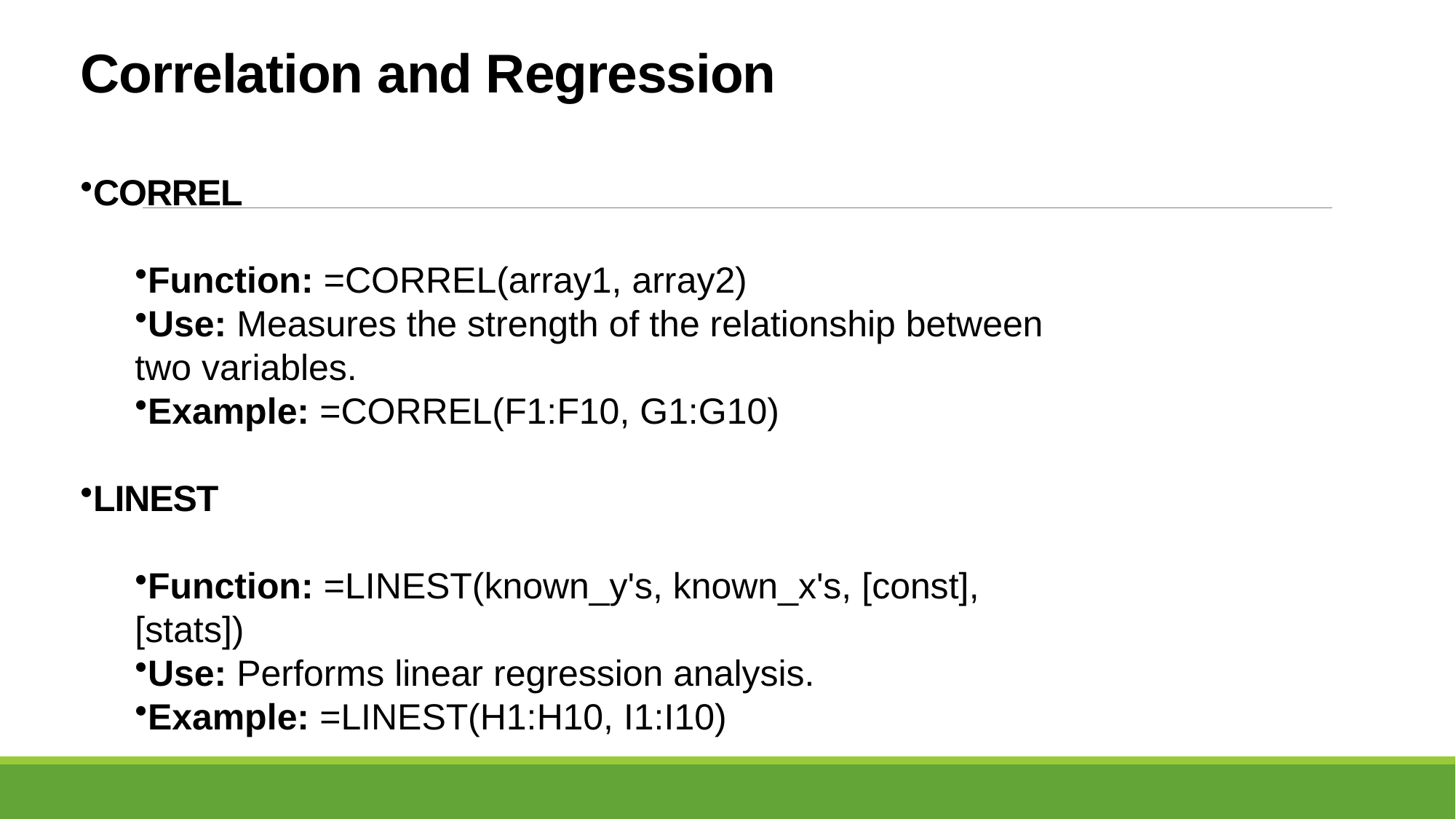

# Correlation and Regression
CORREL
Function: =CORREL(array1, array2)
Use: Measures the strength of the relationship between two variables.
Example: =CORREL(F1:F10, G1:G10)
LINEST
Function: =LINEST(known_y's, known_x's, [const], [stats])
Use: Performs linear regression analysis.
Example: =LINEST(H1:H10, I1:I10)